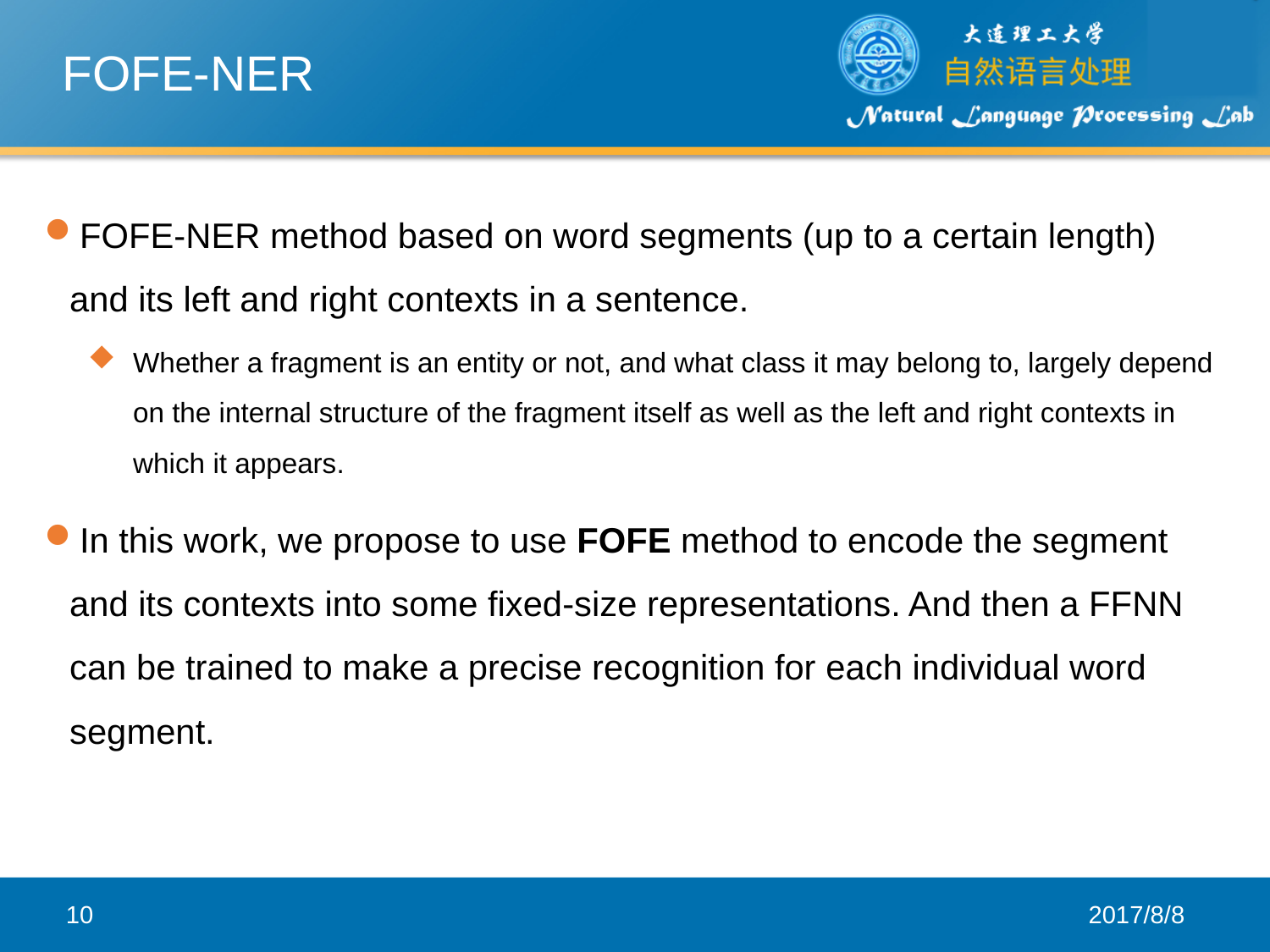

# FOFE-NER
FOFE-NER method based on word segments (up to a certain length) and its left and right contexts in a sentence.
Whether a fragment is an entity or not, and what class it may belong to, largely depend on the internal structure of the fragment itself as well as the left and right contexts in which it appears.
In this work, we propose to use FOFE method to encode the segment and its contexts into some fixed-size representations. And then a FFNN can be trained to make a precise recognition for each individual word segment.
10
2017/8/8